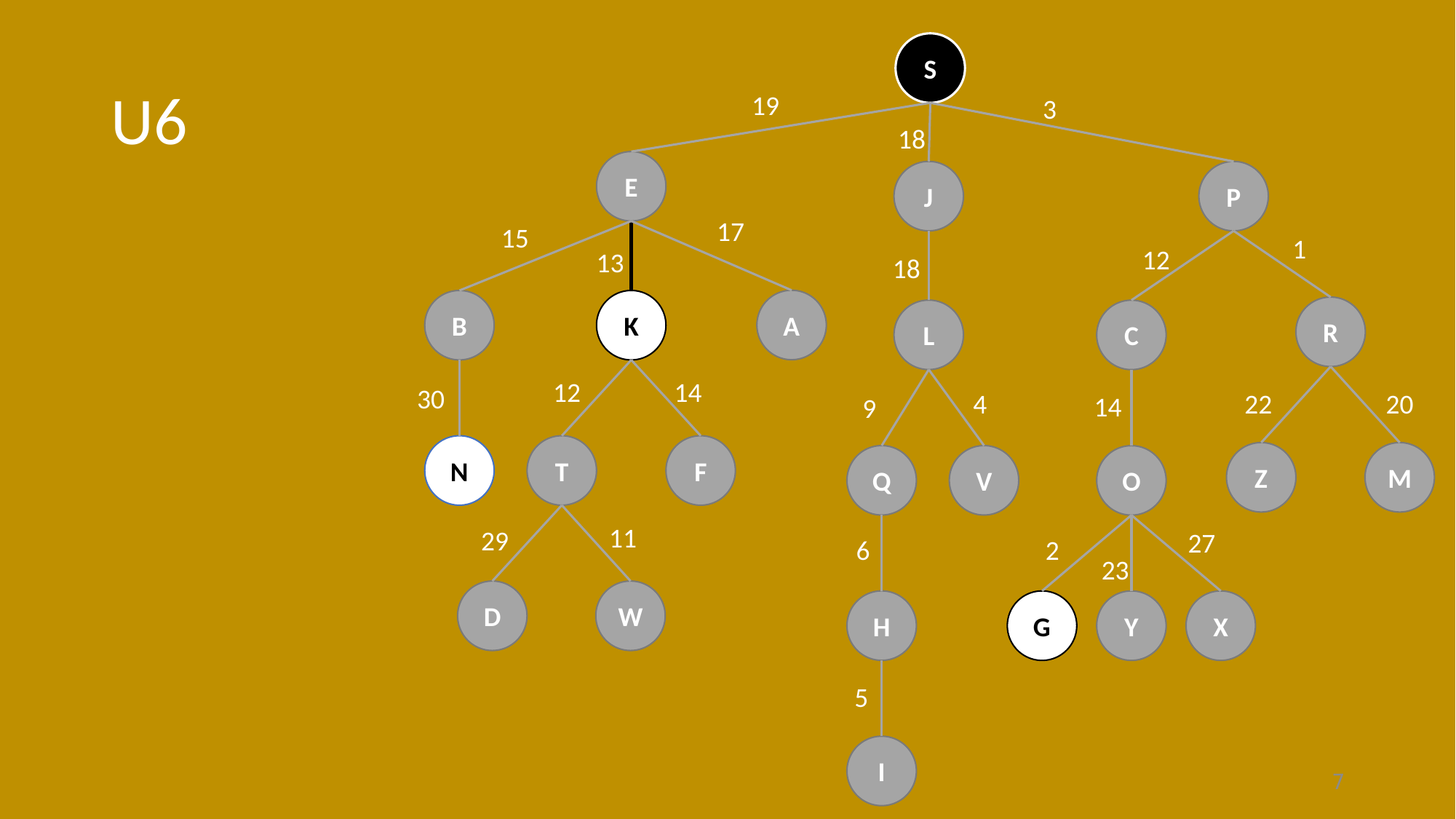

S
# U6
19
3
18
E
J
P
17
15
1
12
13
18
A
K
B
R
L
C
12
14
30
4
22
20
14
9
F
N
T
Z
M
Q
V
O
11
29
27
6
2
23
W
D
H
G
Y
X
5
I
7